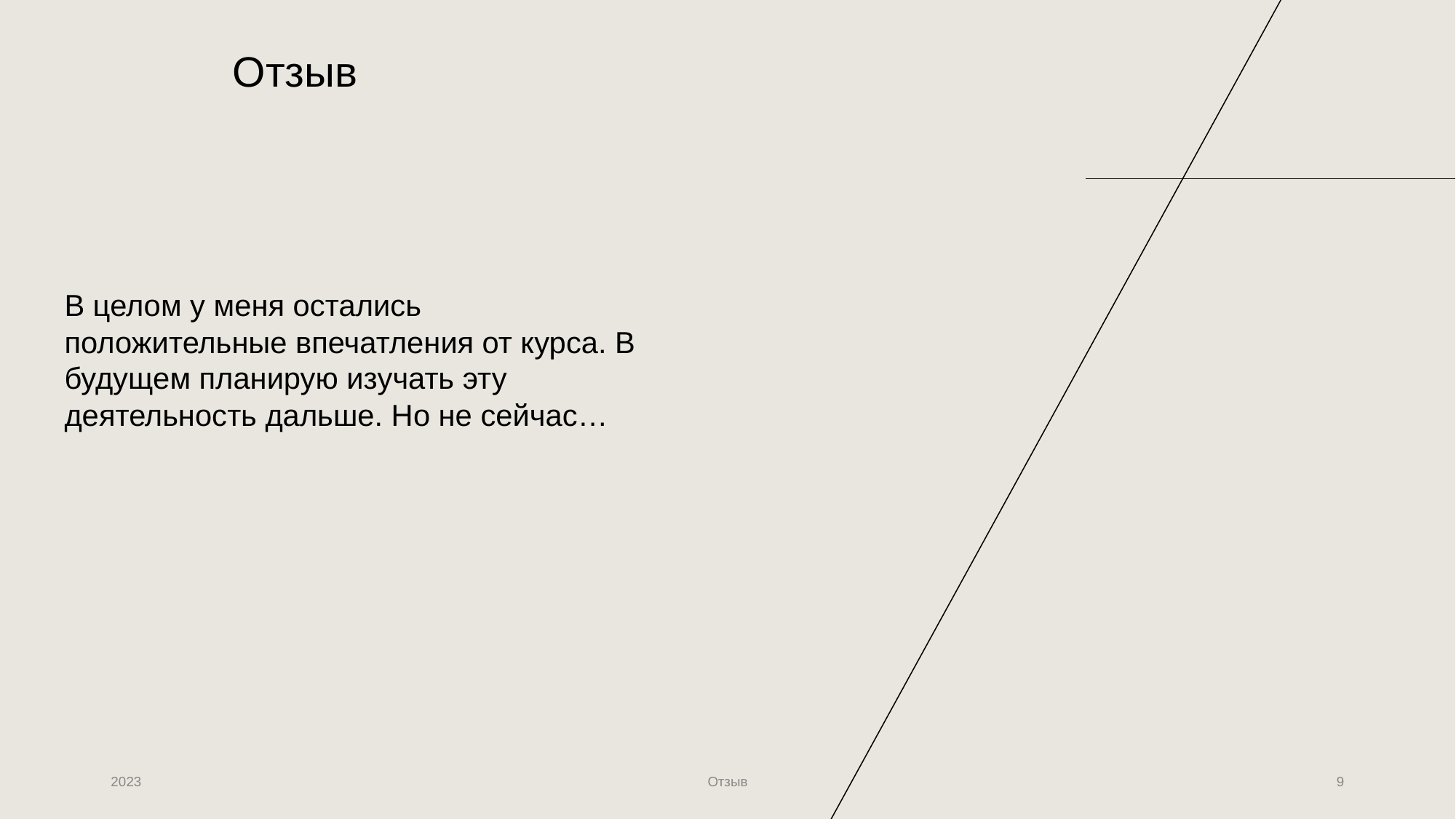

Отзыв
В целом у меня остались положительные впечатления от курса. В будущем планирую изучать эту деятельность дальше. Но не сейчас…
2023
Отзыв
9